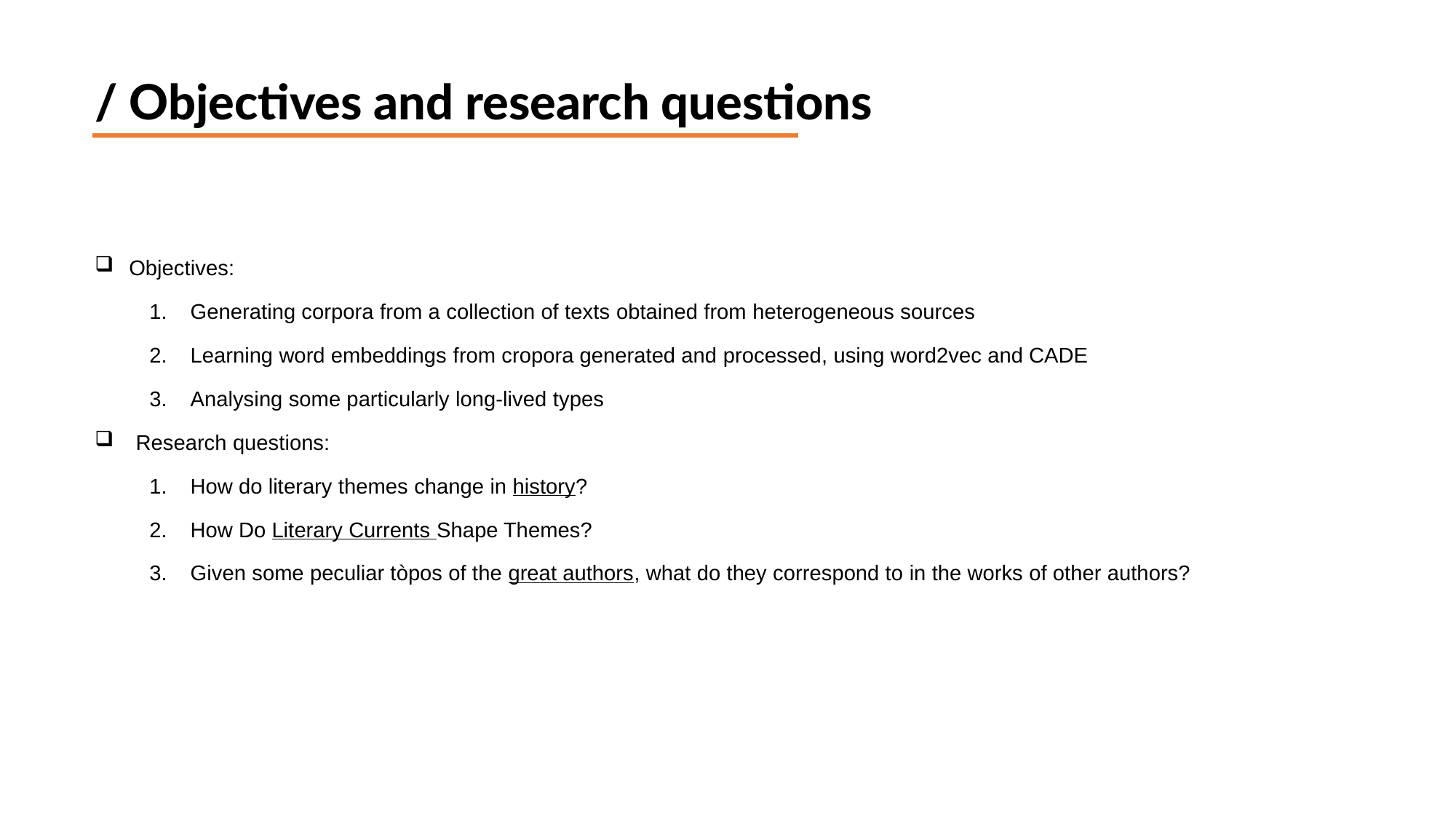

/ Objectives and research questions

Objectives:
Generating corpora from a collection of texts obtained from heterogeneous sources
Learning word embeddings from cropora generated and processed, using word2vec and CADE
Analysing some particularly long-lived types
Research questions:
How do literary themes change in history?
How Do Literary Currents Shape Themes?
Given some peculiar tòpos of the great authors, what do they correspond to in the works of other authors?